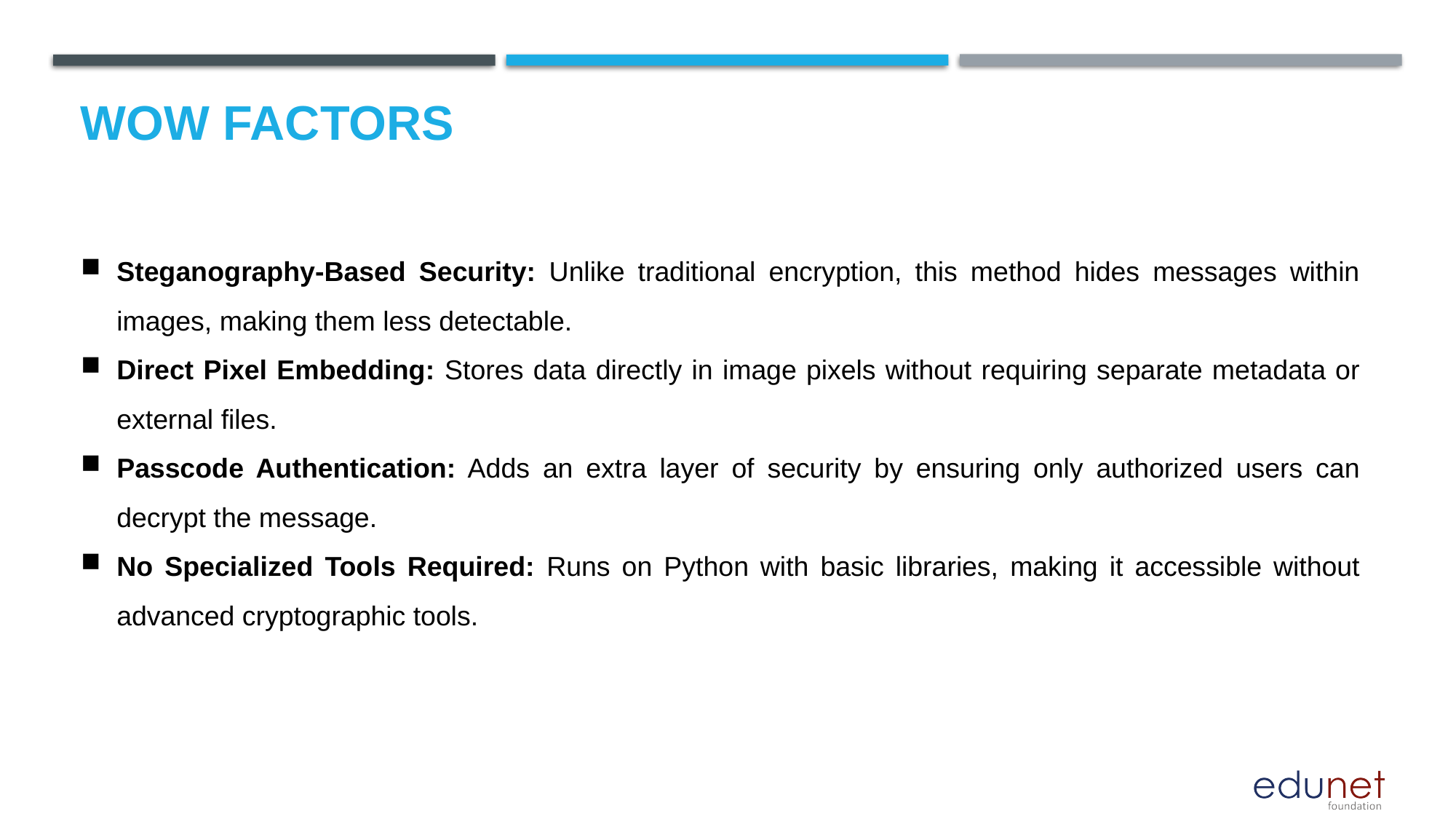

# Wow factors
Steganography-Based Security: Unlike traditional encryption, this method hides messages within images, making them less detectable.
Direct Pixel Embedding: Stores data directly in image pixels without requiring separate metadata or external files.
Passcode Authentication: Adds an extra layer of security by ensuring only authorized users can decrypt the message.
No Specialized Tools Required: Runs on Python with basic libraries, making it accessible without advanced cryptographic tools.